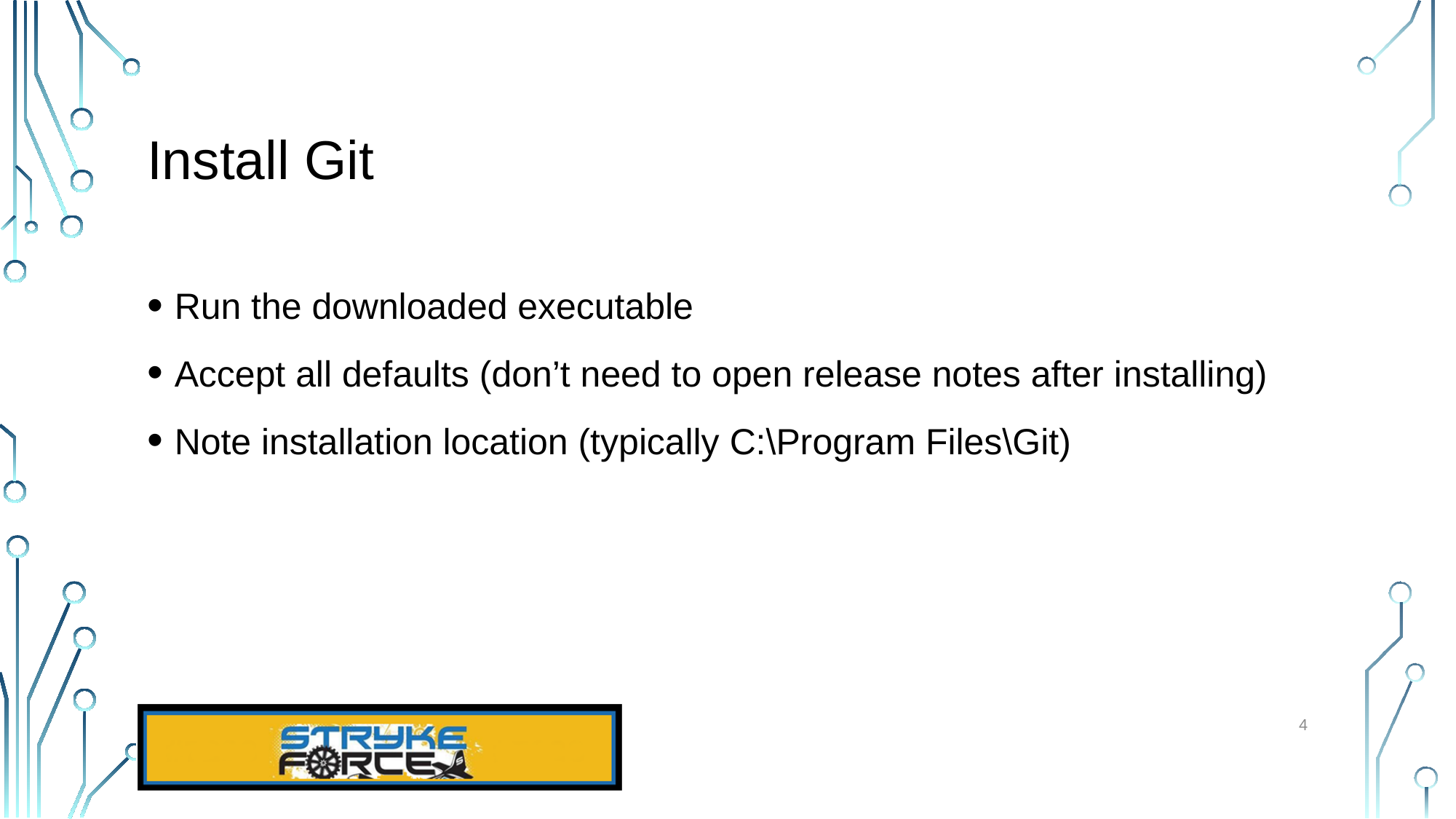

# Install Git
Run the downloaded executable
Accept all defaults (don’t need to open release notes after installing)
Note installation location (typically C:\Program Files\Git)
4